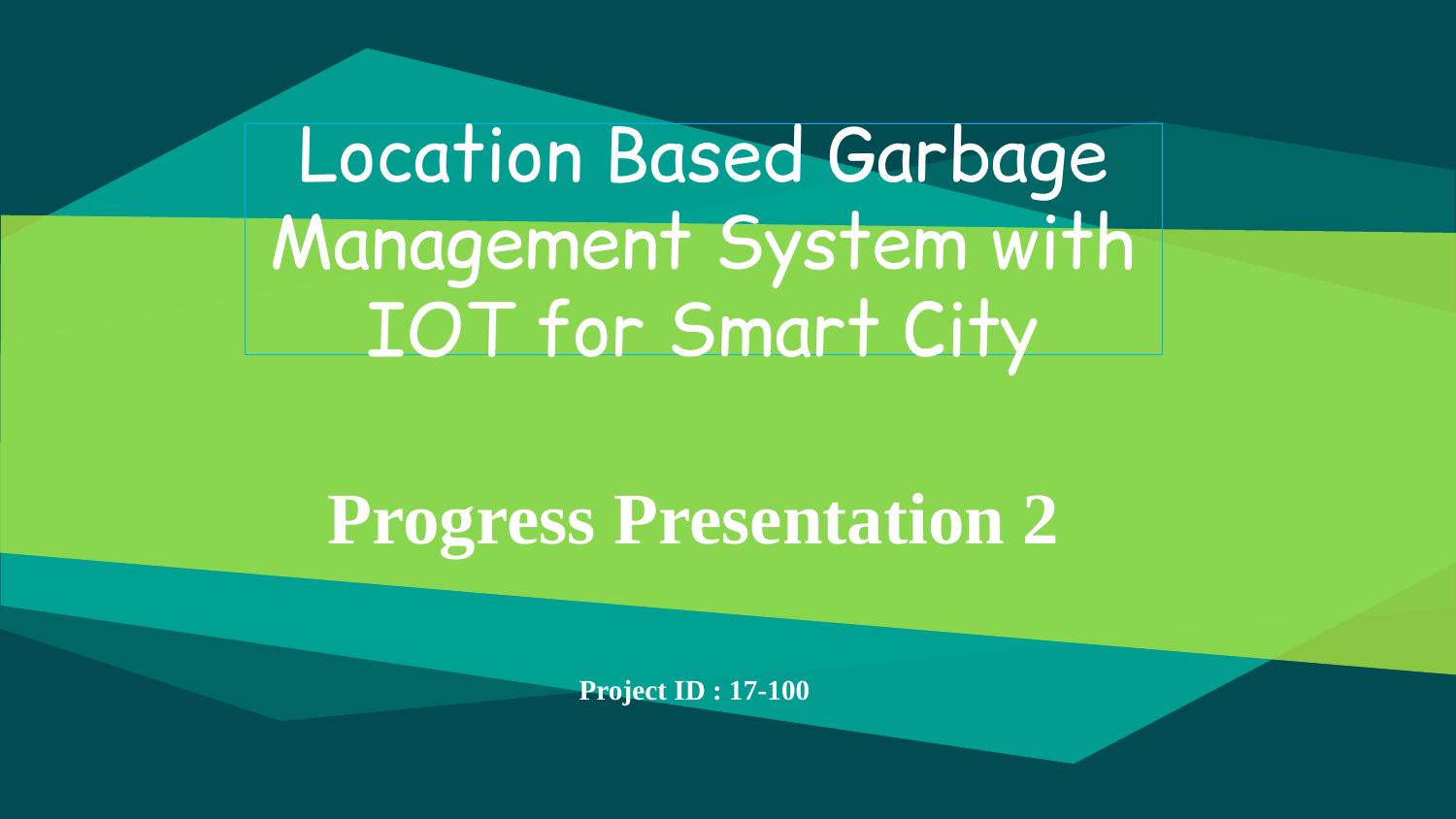

# Location Based Garbage Management System with IOT for Smart City
Progress Presentation 2
Project ID : 17-100